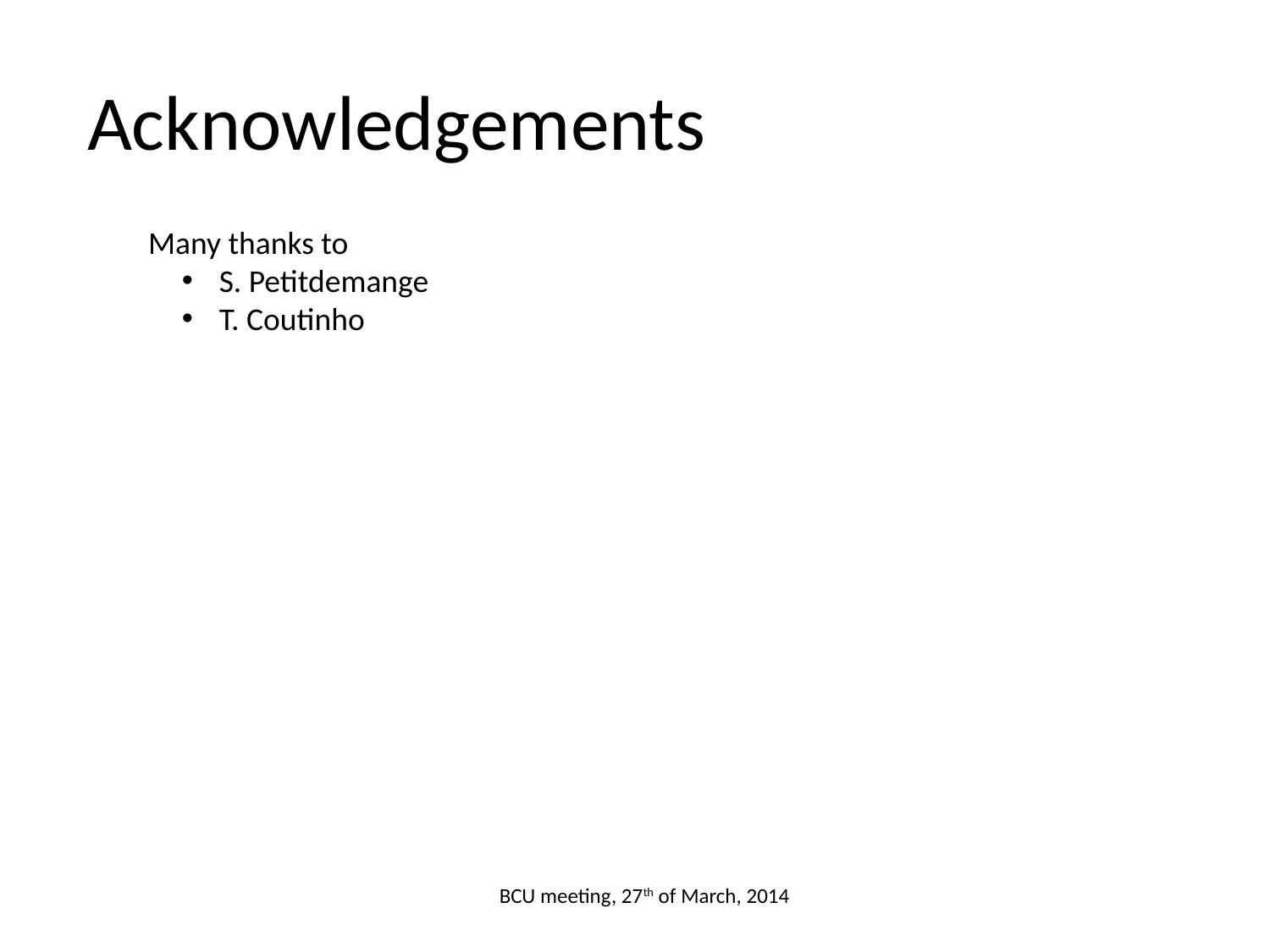

Acknowledgements
Many thanks to
 S. Petitdemange
 T. Coutinho
BCU meeting, 27th of March, 2014